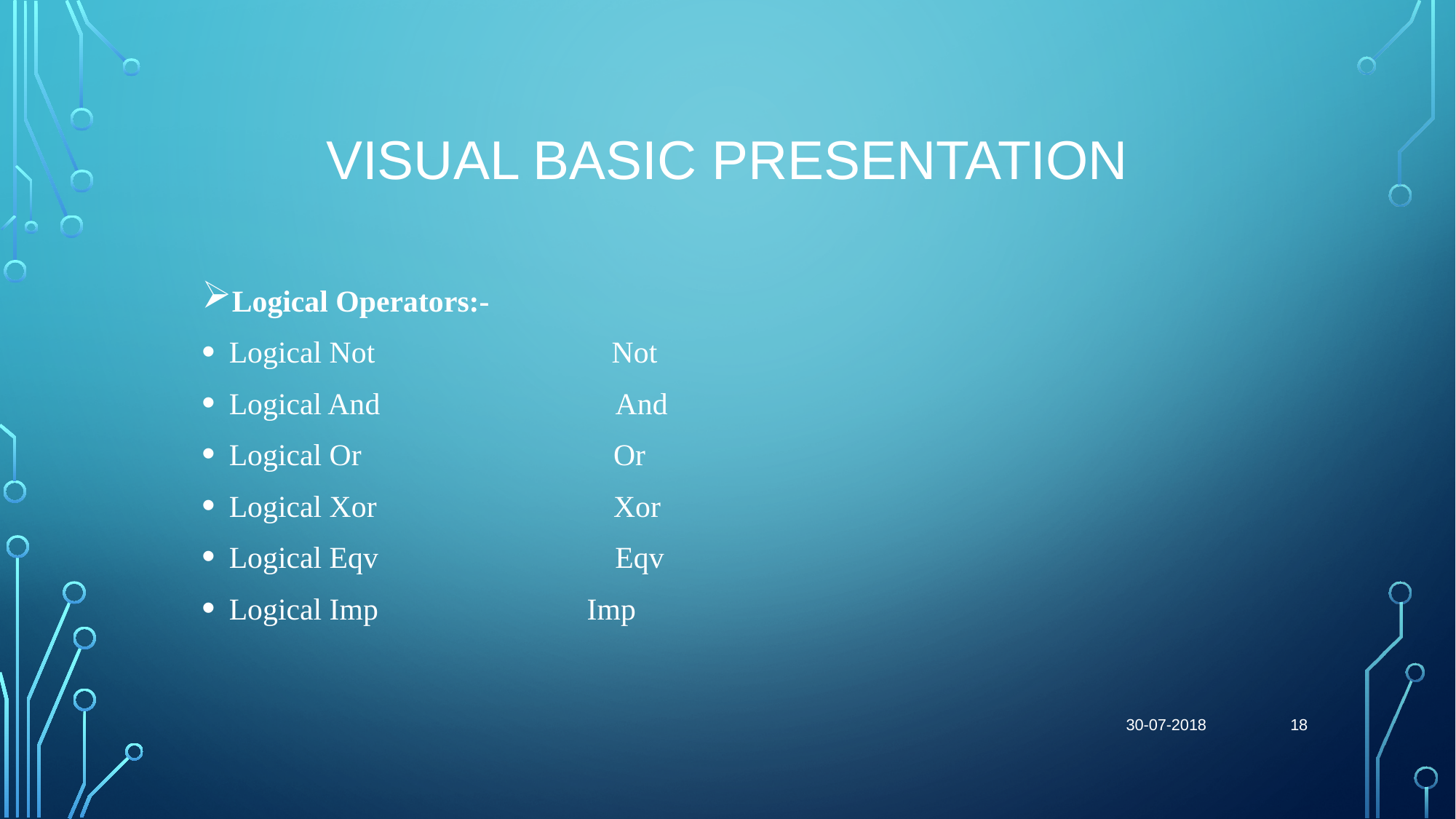

# Visual Basic Presentation
Logical Operators:-
Logical Not                               Not
Logical And                               And
Logical Or                                 Or
Logical Xor                               Xor
Logical Eqv                               Eqv
Logical Imp		    Imp
18
30-07-2018